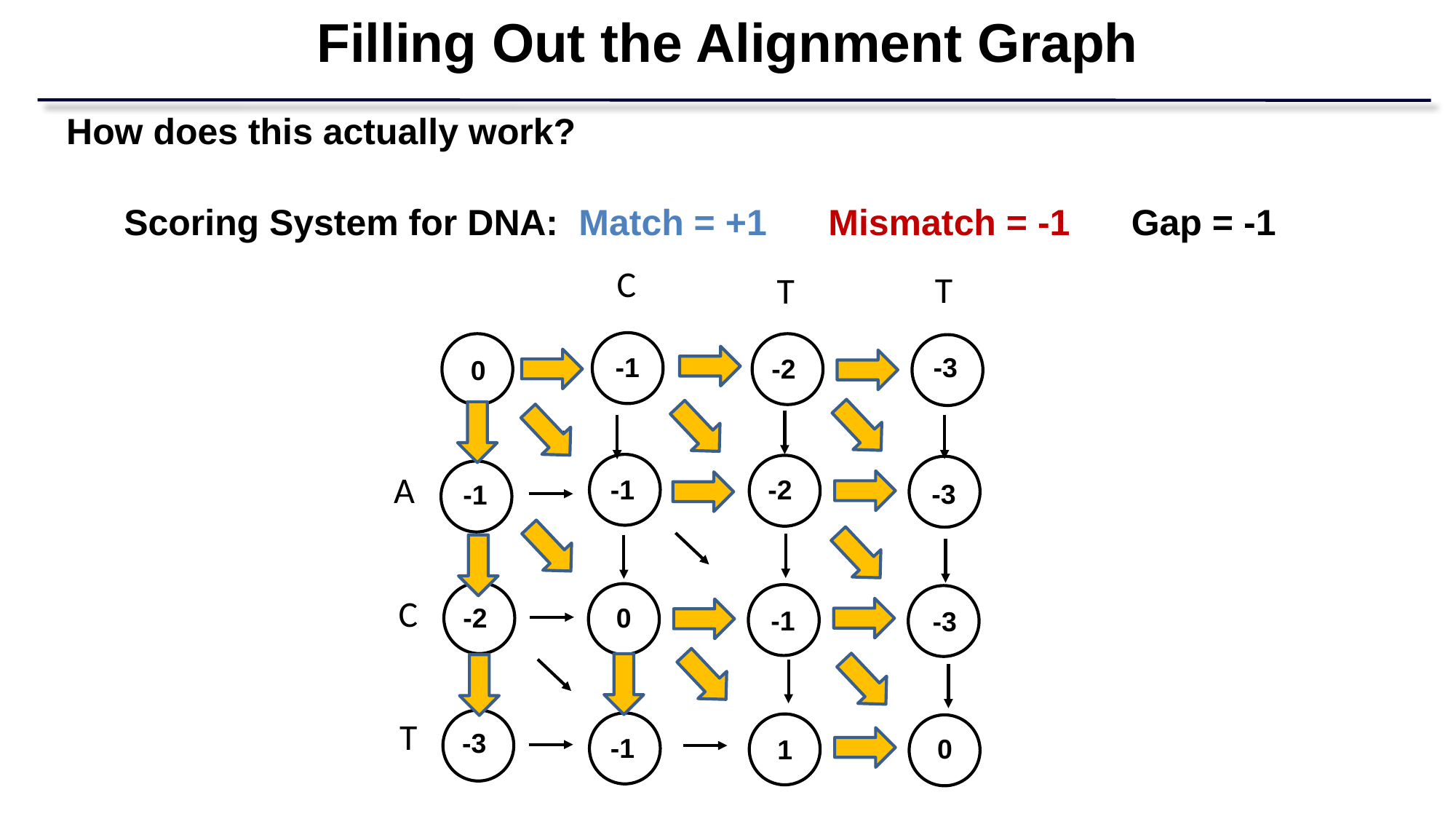

Filling Out the Alignment Graph
How does this actually work?
Scoring System for DNA:  Match = +1      Mismatch = -1      Gap = -1
C
T
T

-3

-3

-1

-3

0
1

-1
-2

0

A
-1
-2
-1

C

-2
0

T

-3
-1